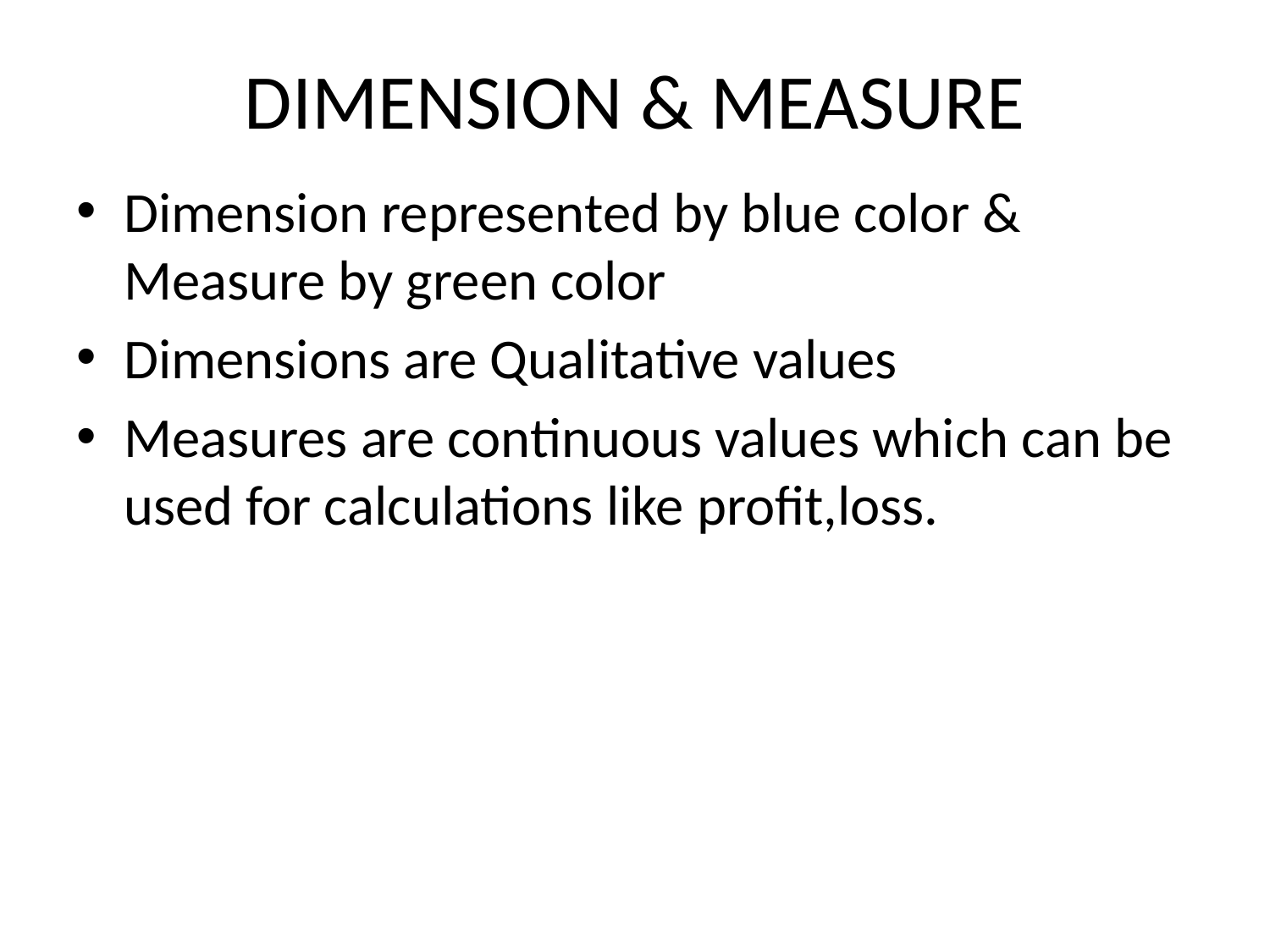

# DIMENSION & MEASURE
Dimension represented by blue color & Measure by green color
Dimensions are Qualitative values
Measures are continuous values which can be used for calculations like profit,loss.